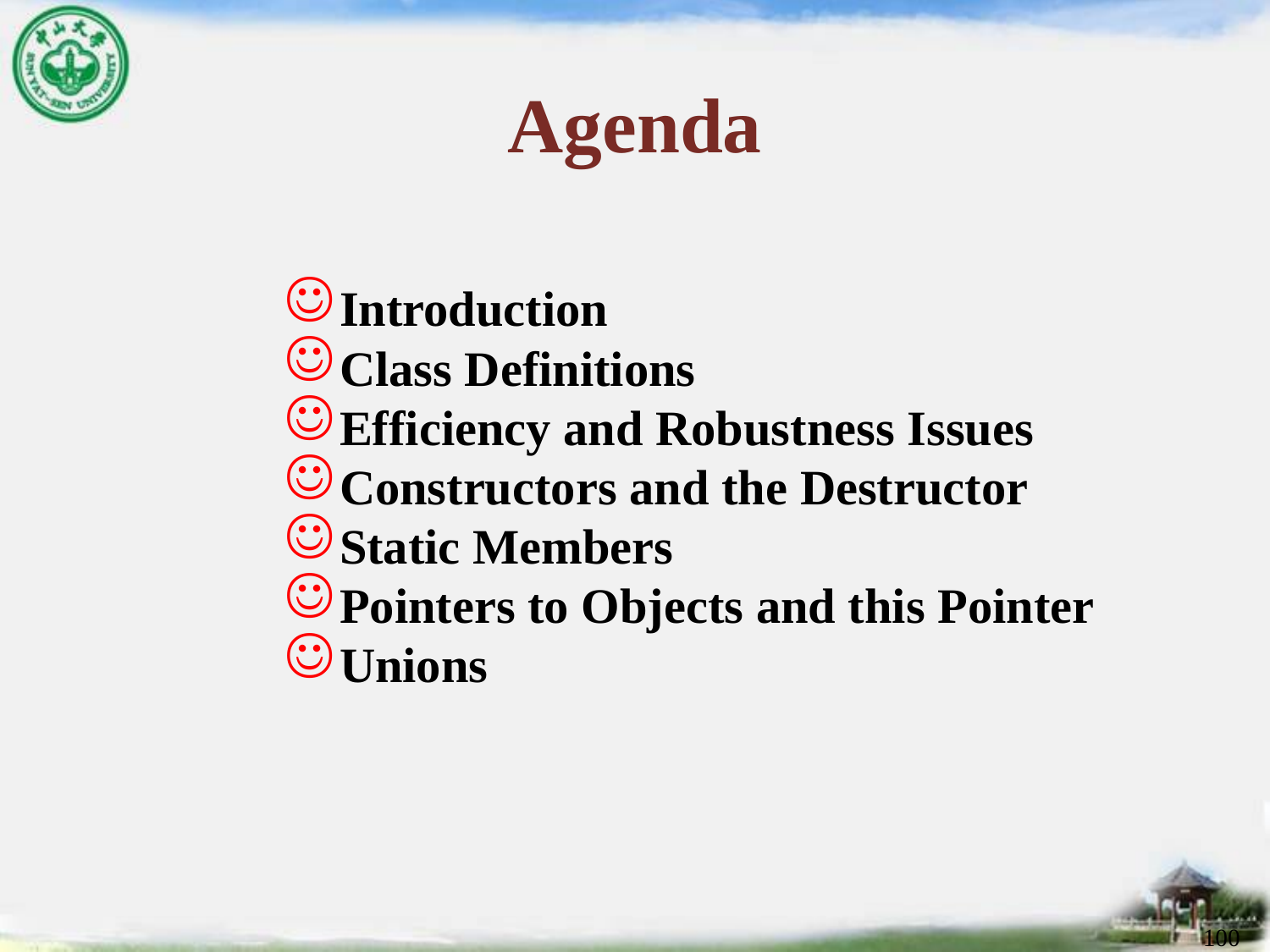

# Agenda
Introduction
Class Definitions
Efficiency and Robustness Issues
Constructors and the Destructor
Static Members
Pointers to Objects and this Pointer
Unions
100